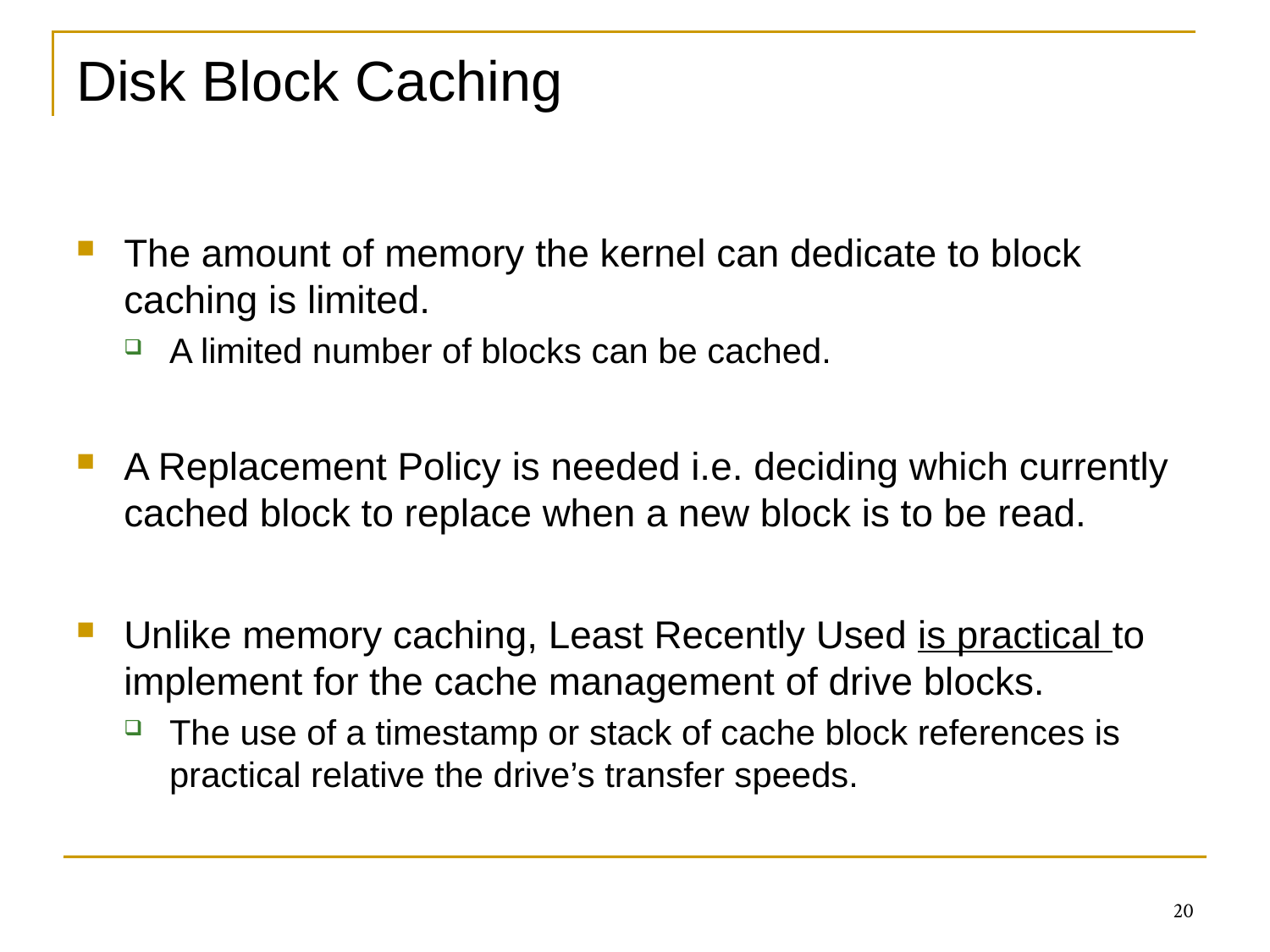

# Disk Block Caching
The amount of memory the kernel can dedicate to block caching is limited.
A limited number of blocks can be cached.

A Replacement Policy is needed i.e. deciding which currently cached block to replace when a new block is to be read.

Unlike memory caching, Least Recently Used is practical to implement for the cache management of drive blocks.
The use of a timestamp or stack of cache block references is practical relative the drive’s transfer speeds.
20